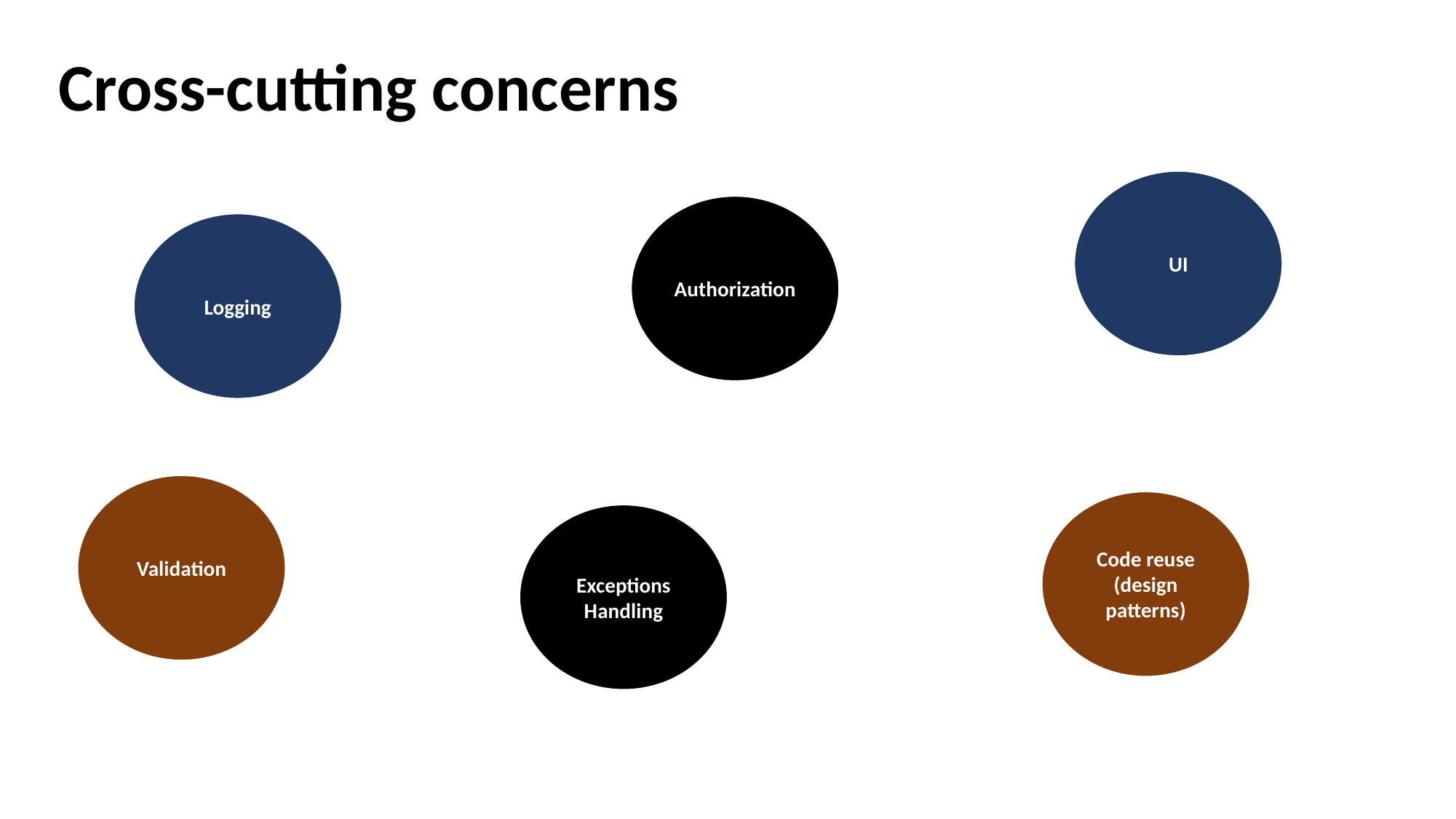

# Cross-cutting concerns
UI
Authorization
Logging
Validation
Code reuse (design patterns)
Exceptions Handling